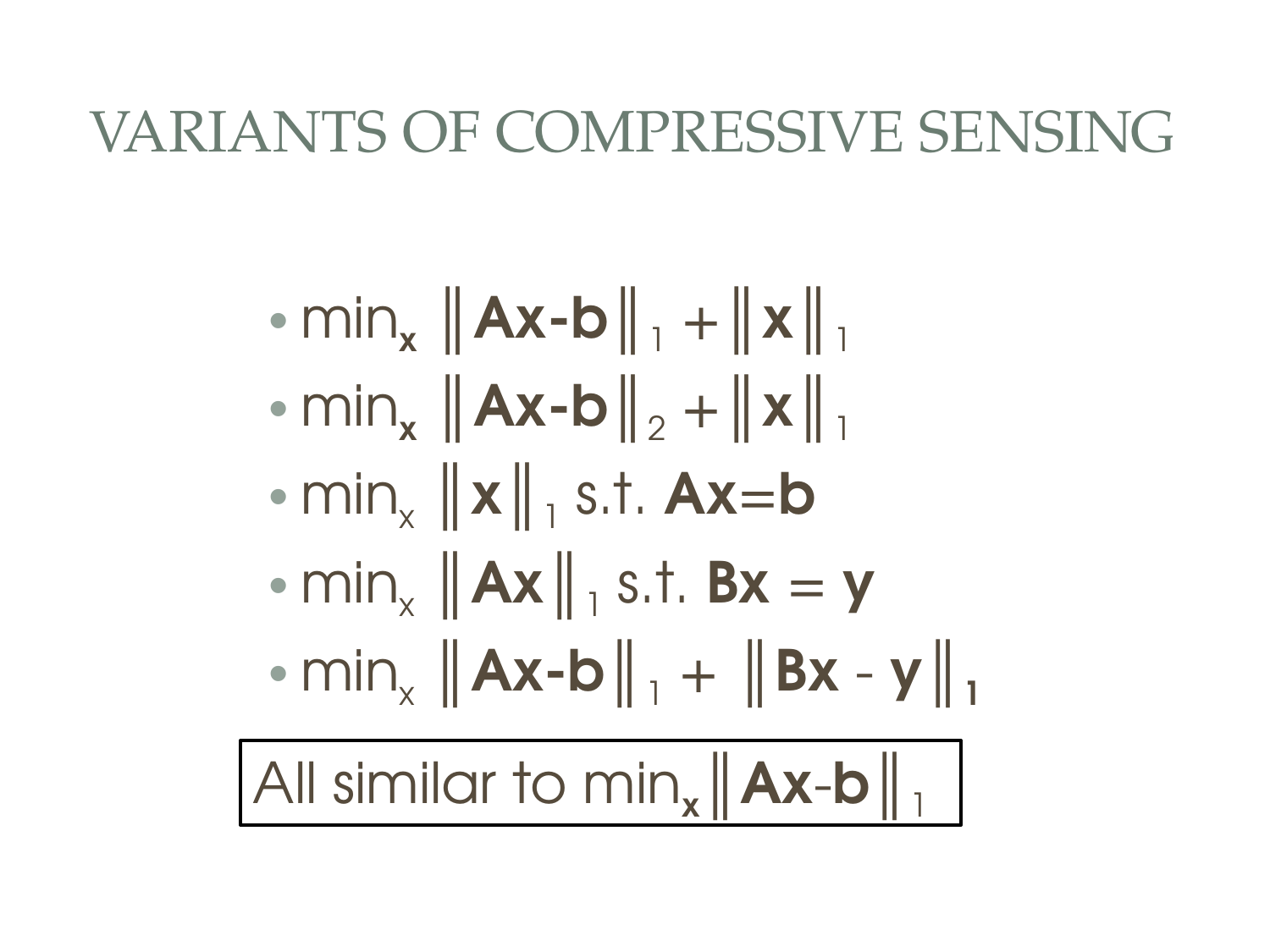

# Variants of Compressive Sensing
minx ║Ax-b║1 +║x║1
minx ║Ax-b║2 +║x║1
minx ║x║1 s.t. Ax=b
minx ║Ax║1 s.t. Bx = y
minx ║Ax-b║1 + ║Bx - y║1

All similar to minx║Ax-b║1